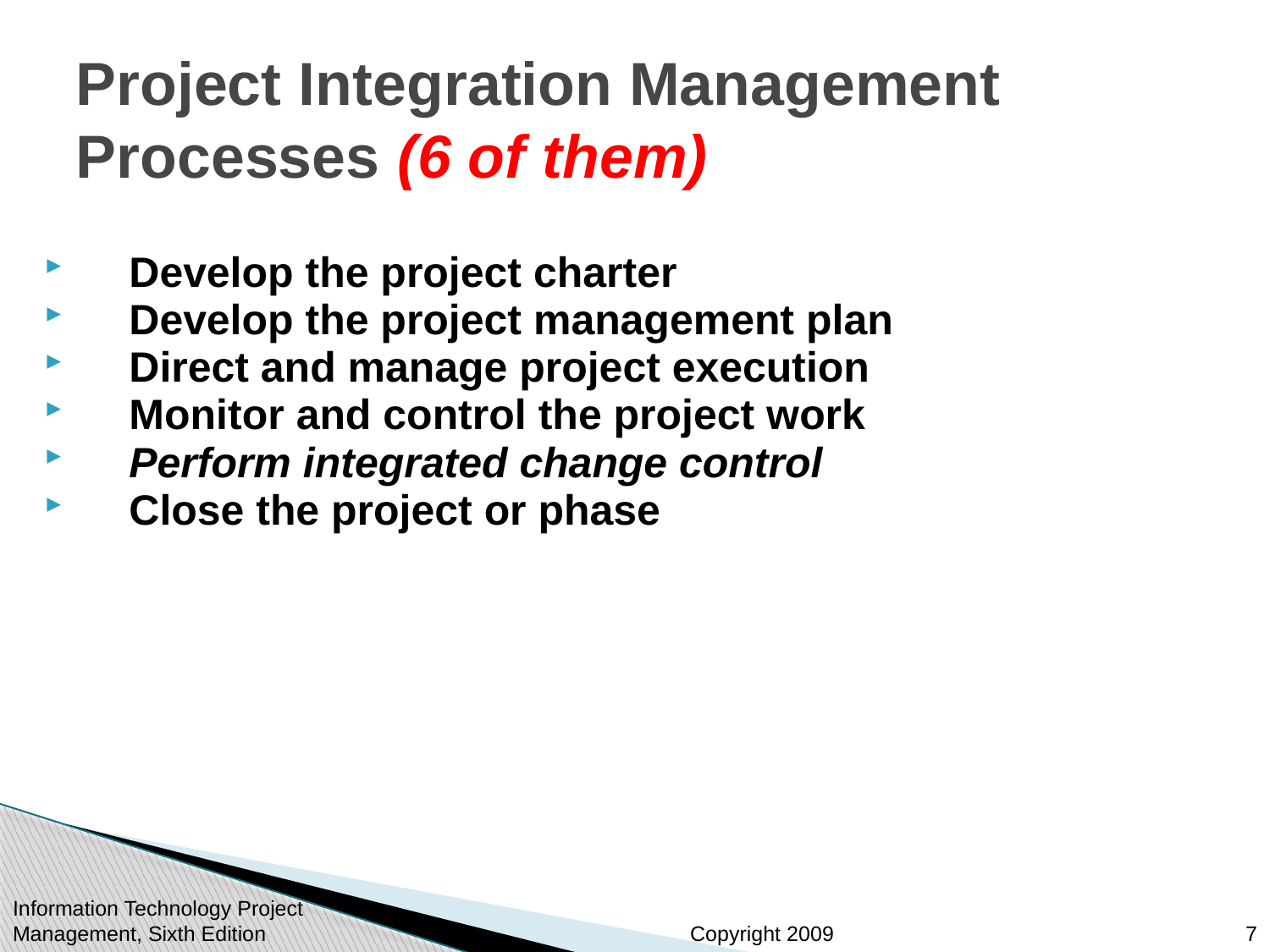

# Project Integration Management Processes (6 of them)

Develop the project charter
Develop the project management plan
Direct and manage project execution
Monitor and control the project work
Perform integrated change control
Close the project or phase

Information Technology Project Management, Sixth Edition
7